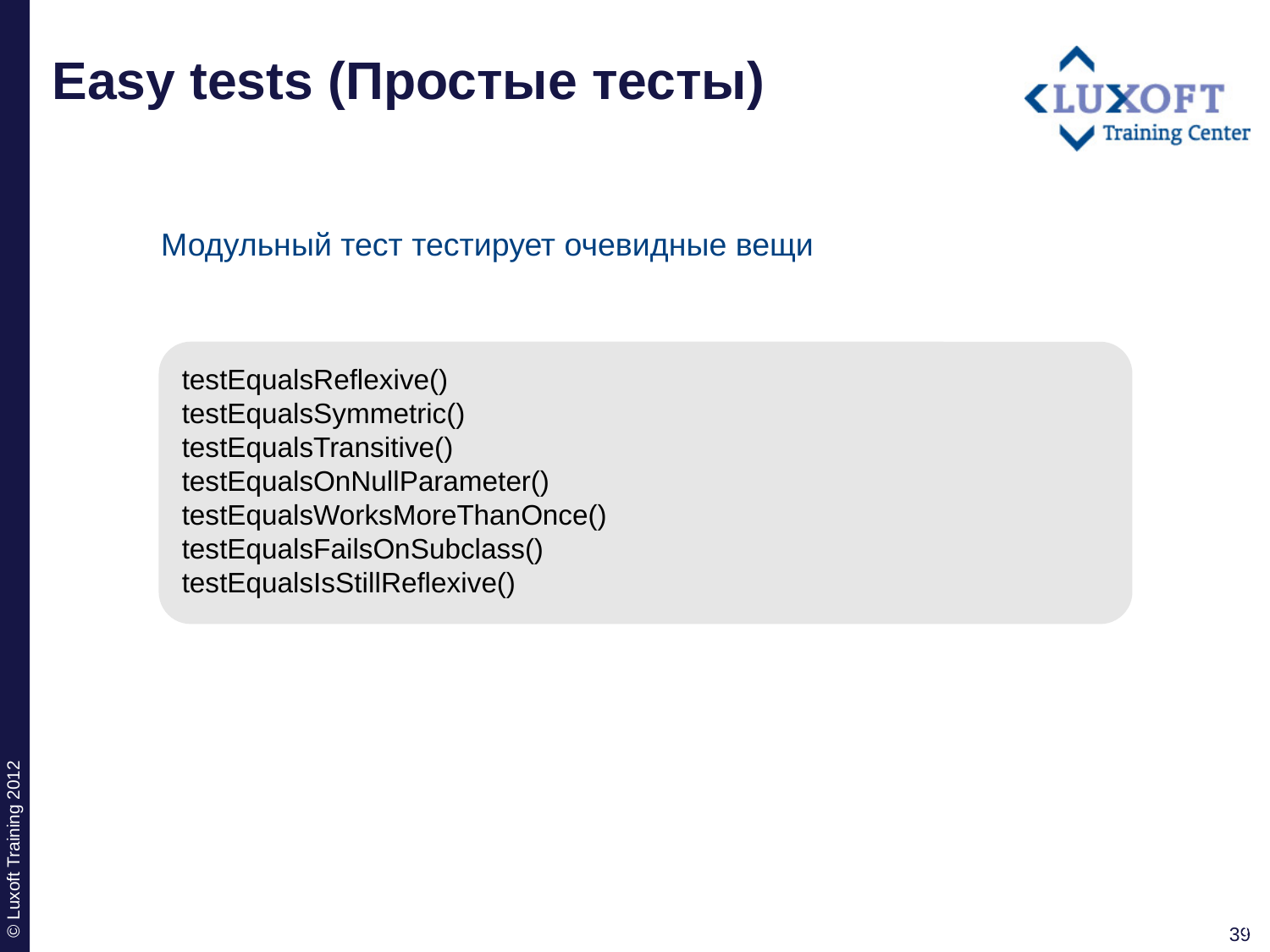

# Easy tests (Простые тесты)
Модульный тест тестирует очевидные вещи

testEqualsReflexive()
testEqualsSymmetric()
testEqualsTransitive()
testEqualsOnNullParameter()
testEqualsWorksMoreThanOnce()
testEqualsFailsOnSubclass()
testEqualsIsStillReflexive()